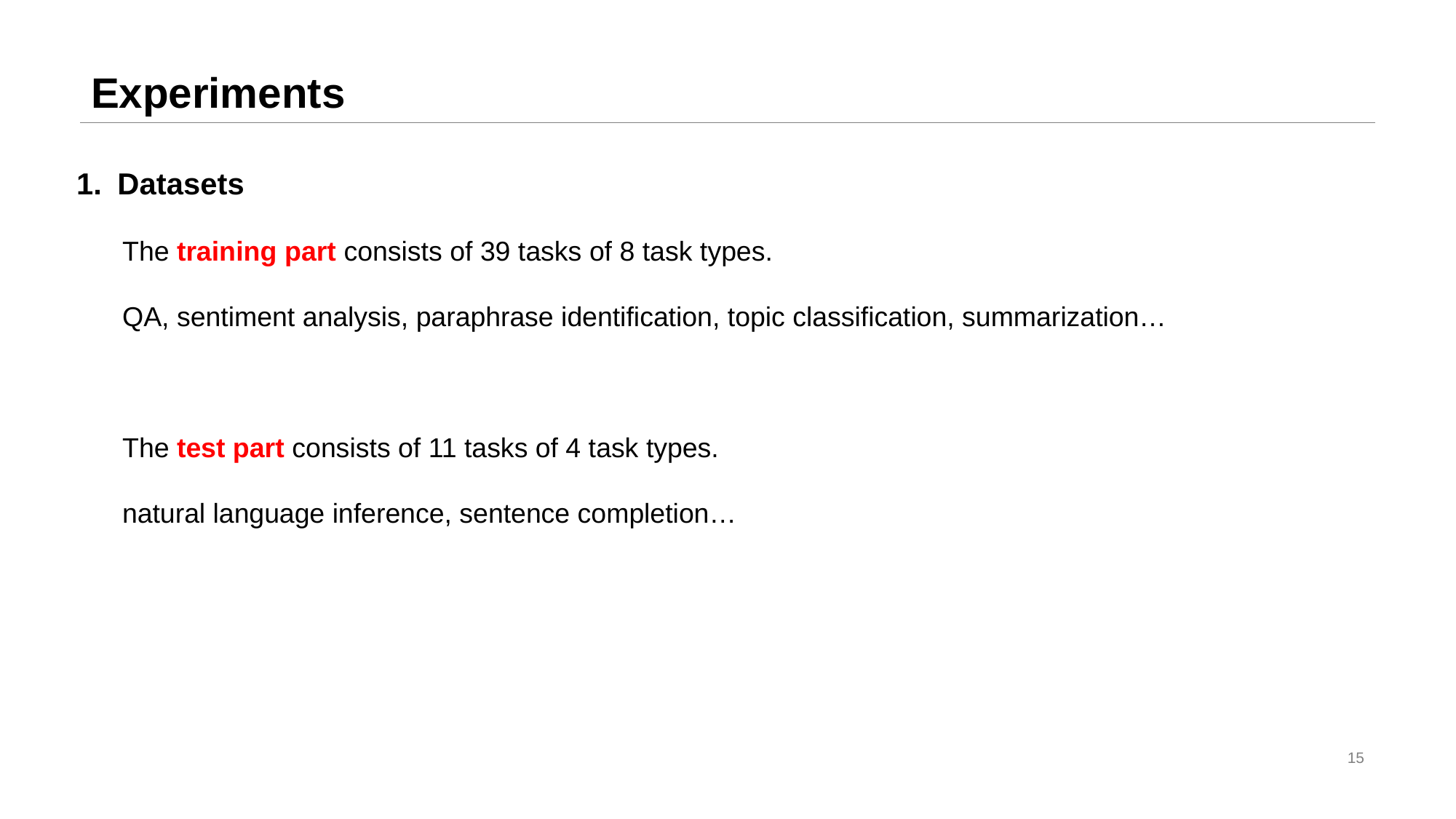

# Experiments
Datasets
      The training part consists of 39 tasks of 8 task types.
      QA, sentiment analysis, paraphrase identification, topic classification, summarization…

      The test part consists of 11 tasks of 4 task types.
      natural language inference, sentence completion…

15